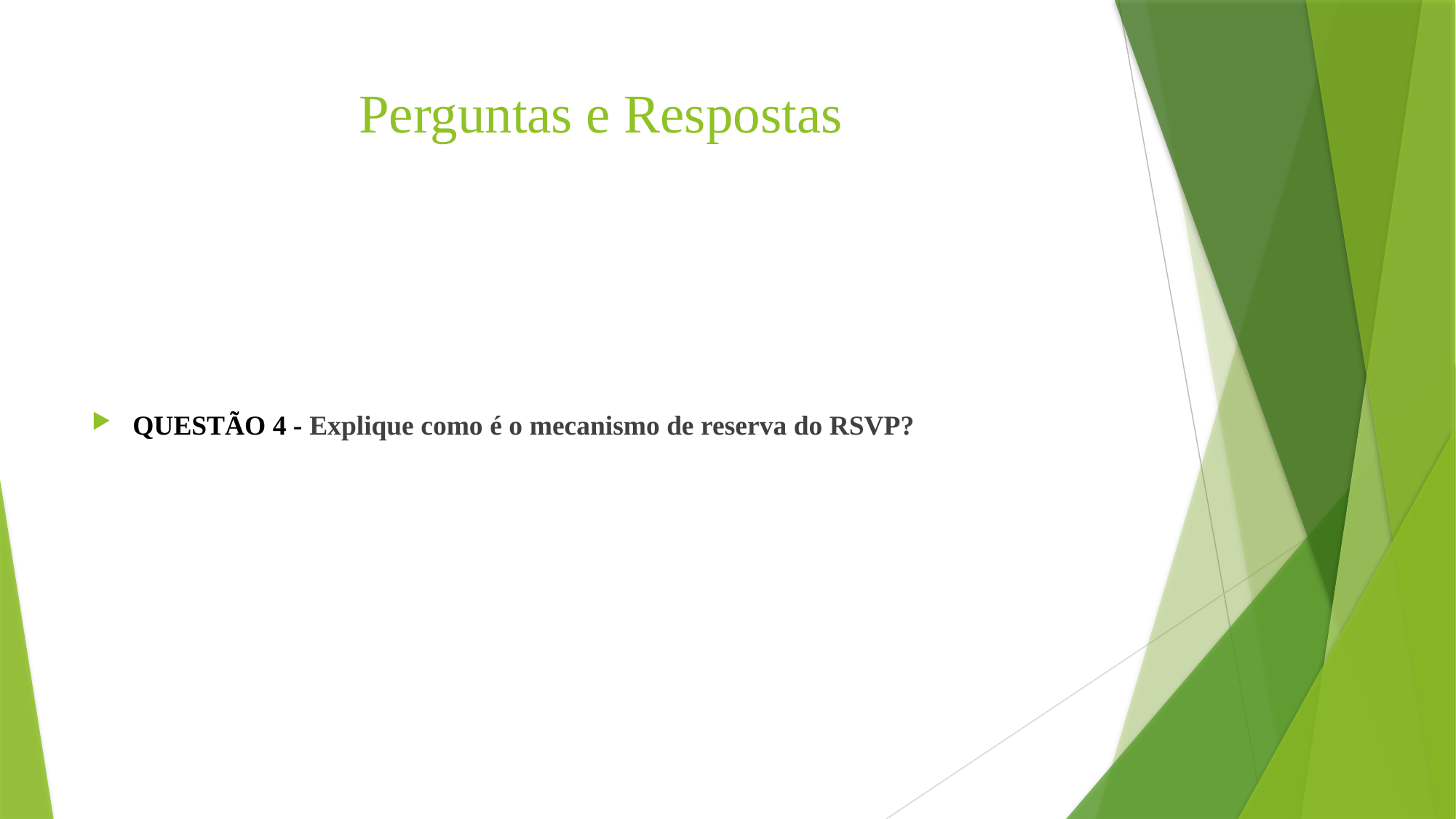

# Perguntas e Respostas

QUESTÃO 4 - Explique como é o mecanismo de reserva do RSVP?